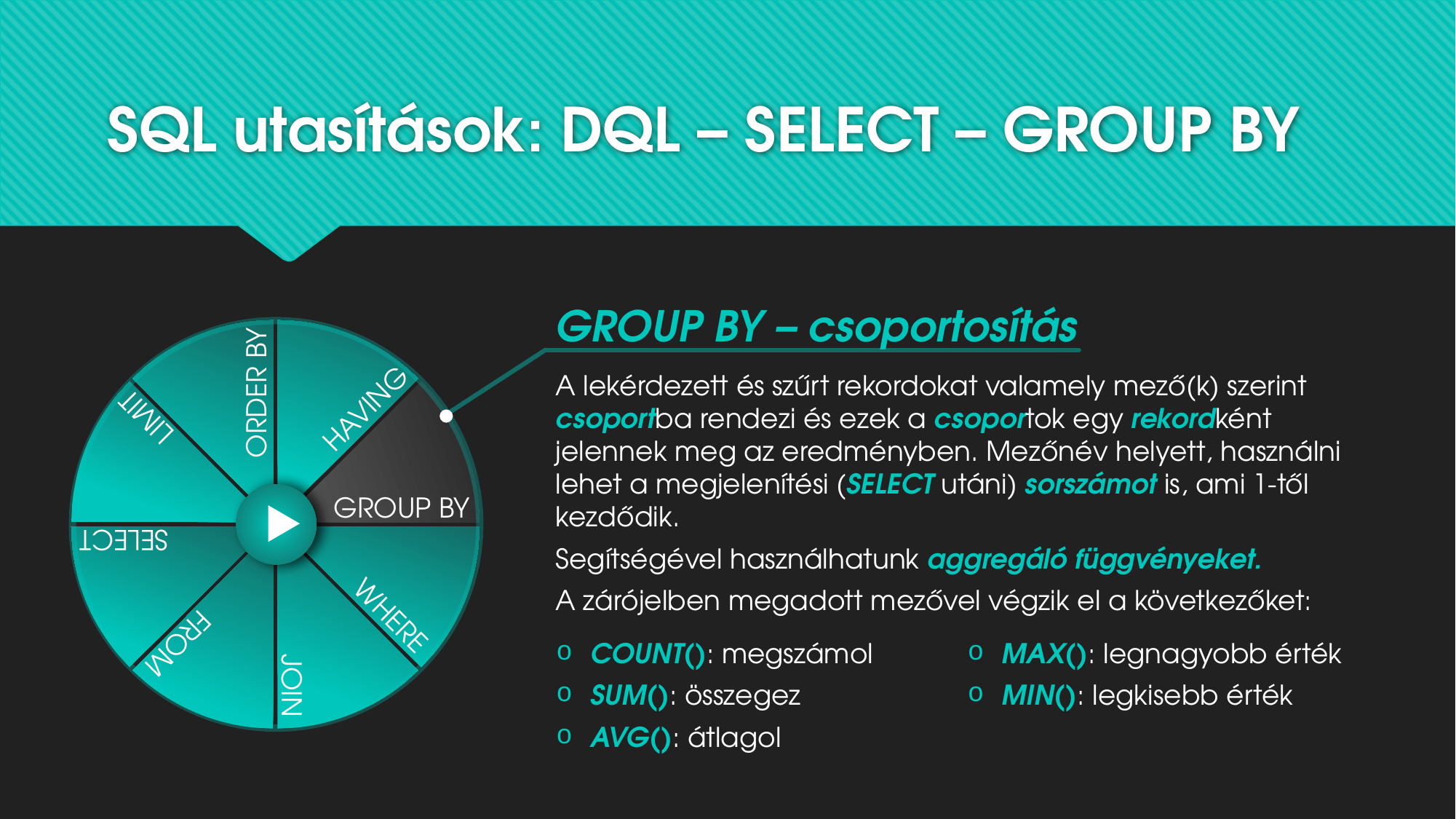

# SQL utasítások: DQL – SELECT – GROUP BY
GROUP BY – csoportosítás
A lekérdezett és szűrt rekordokat valamely mező(k) szerint csoportba rendezi és ezek a csoportok egy rekordként jelennek meg az eredményben. Mezőnév helyett, használni lehet a megjelenítési (SELECT utáni) sorszámot is, ami 1-től kezdődik.
Segítségével használhatunk aggregáló függvényeket.
A zárójelben megadott mezővel végzik el a következőket:

JOIN
FROM
WHERE
SELECT
GROUP BY
LIMIT
HAVING
ORDER BY

COUNT(): megszámol
SUM(): összegez
AVG(): átlagol
MAX(): legnagyobb érték
MIN(): legkisebb érték